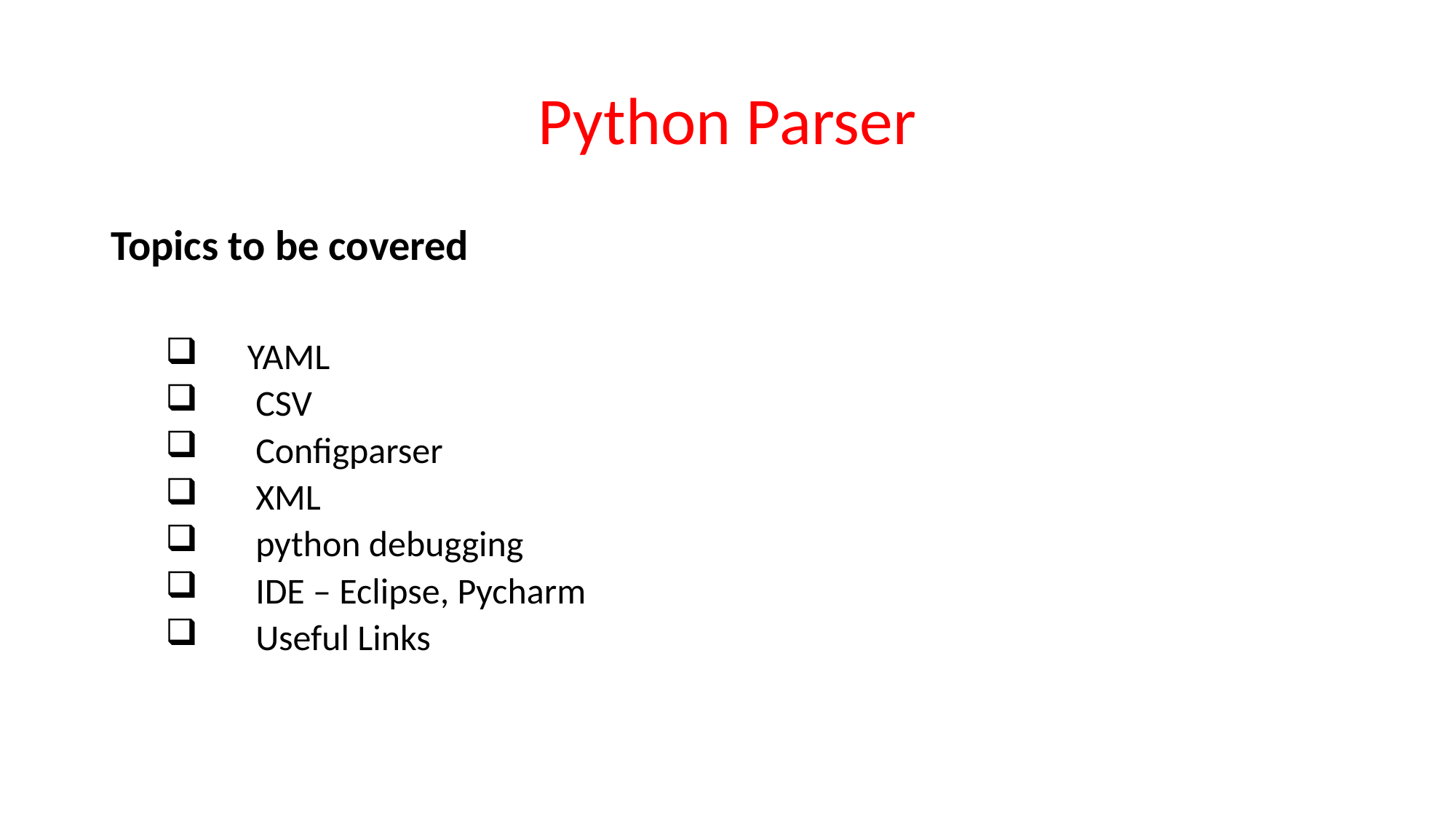

# Python Parser
Topics to be covered

      YAML
       CSV
       Configparser
       XML
       python debugging
       IDE – Eclipse, Pycharm
       Useful Links